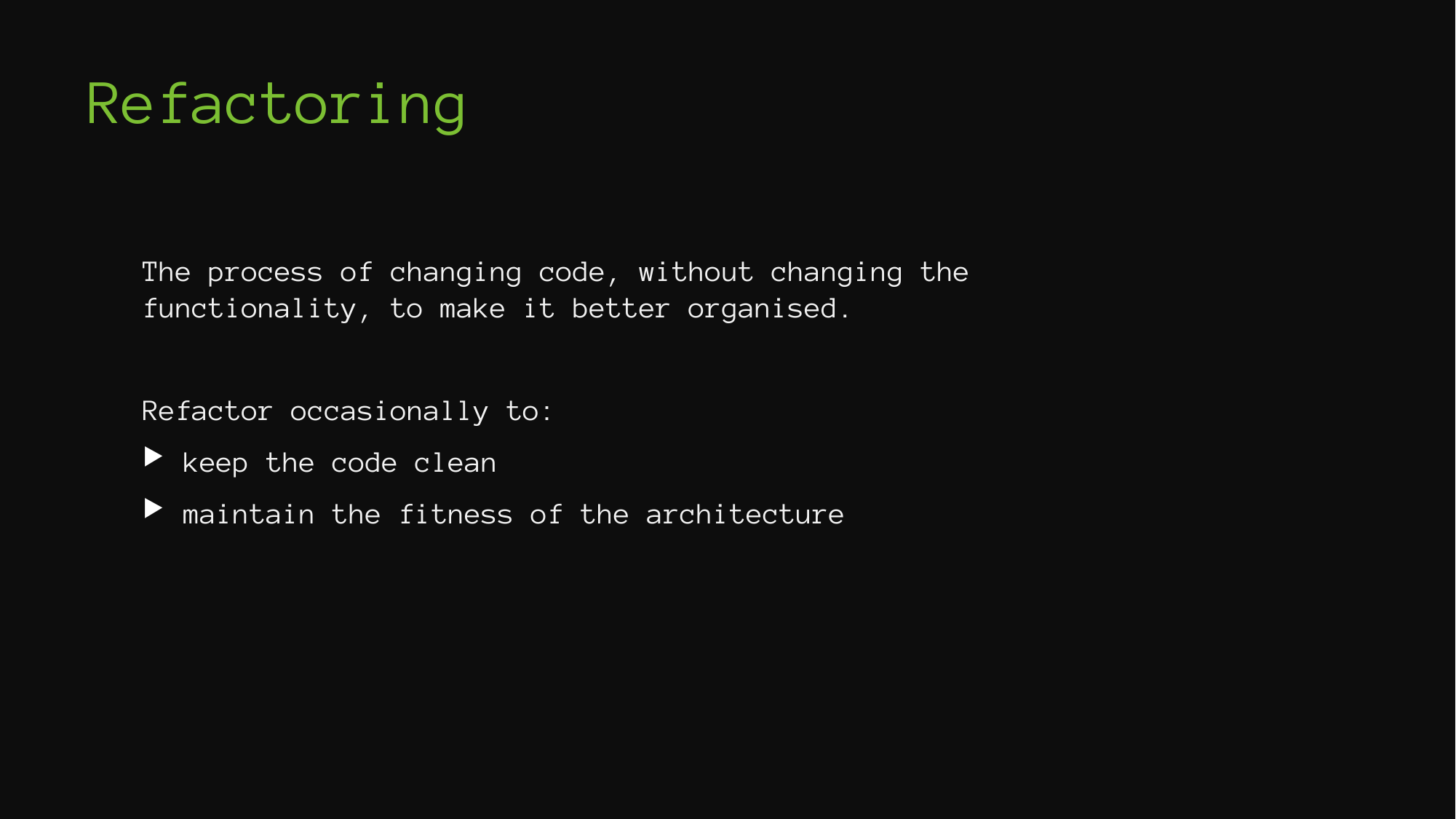

# Refactoring
The process of changing code, without changing the functionality, to make it better organised.

Refactor occasionally to:
keep the code clean
maintain the fitness of the architecture